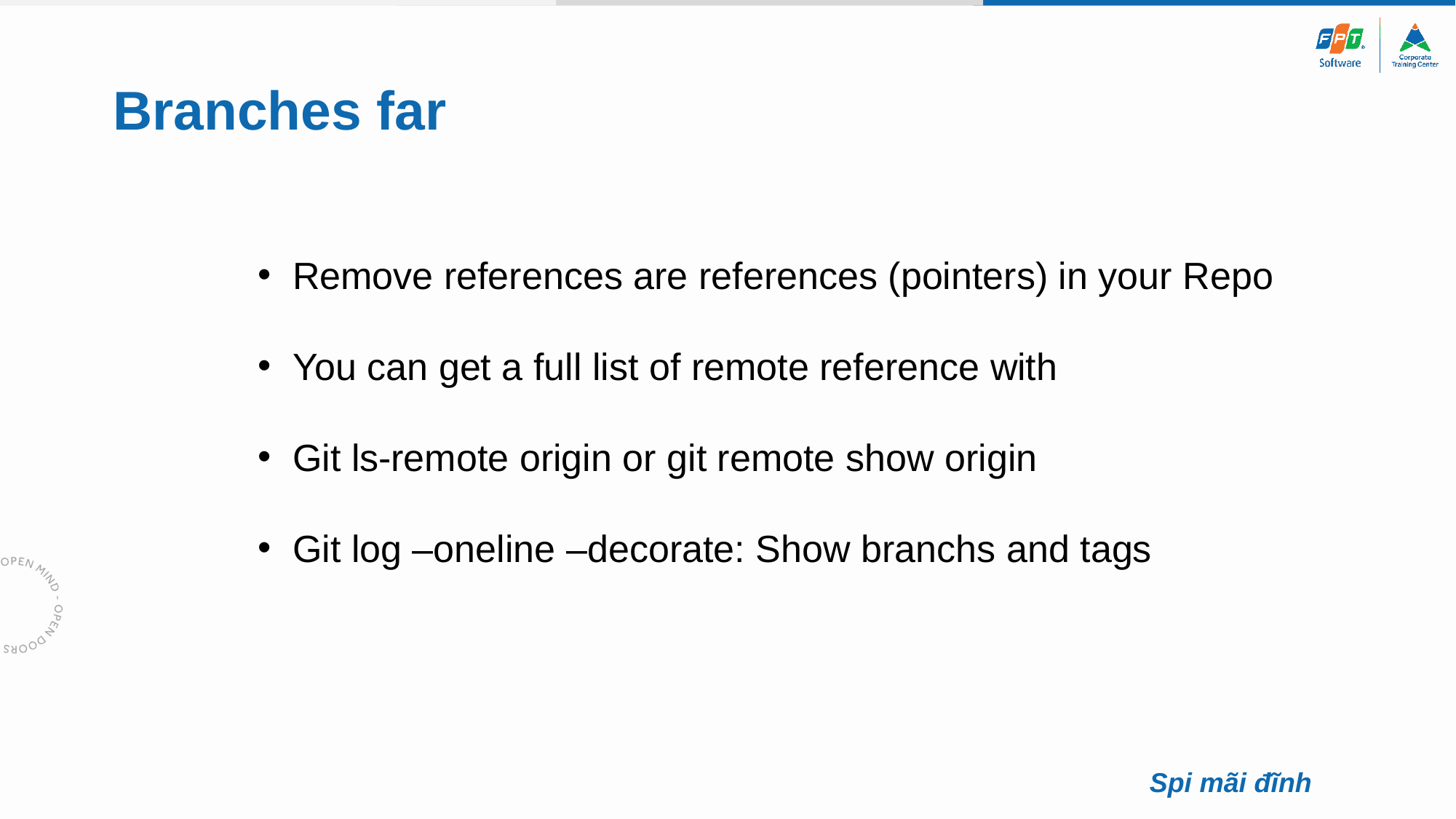

# Branches far
Remove references are references (pointers) in your Repo

You can get a full list of remote reference with

Git ls-remote origin or git remote show origin

Git log –oneline –decorate: Show branchs and tags
Spi mãi đĩnh